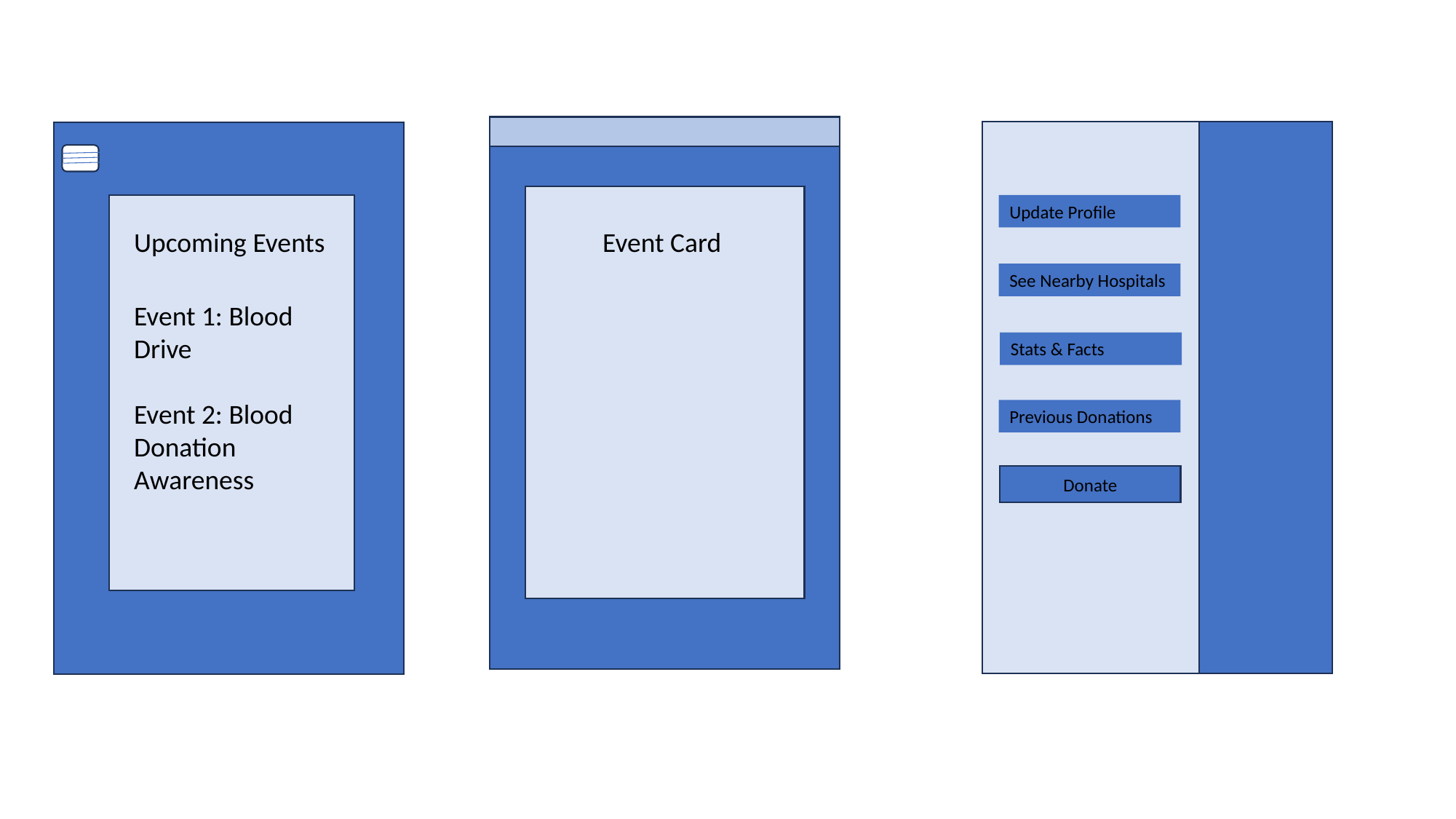

Update Profile
Upcoming Events
Event Card
See Nearby Hospitals
Event 1: Blood Drive

Event 2: Blood Donation Awareness
Stats & Facts
Previous Donations
Donate